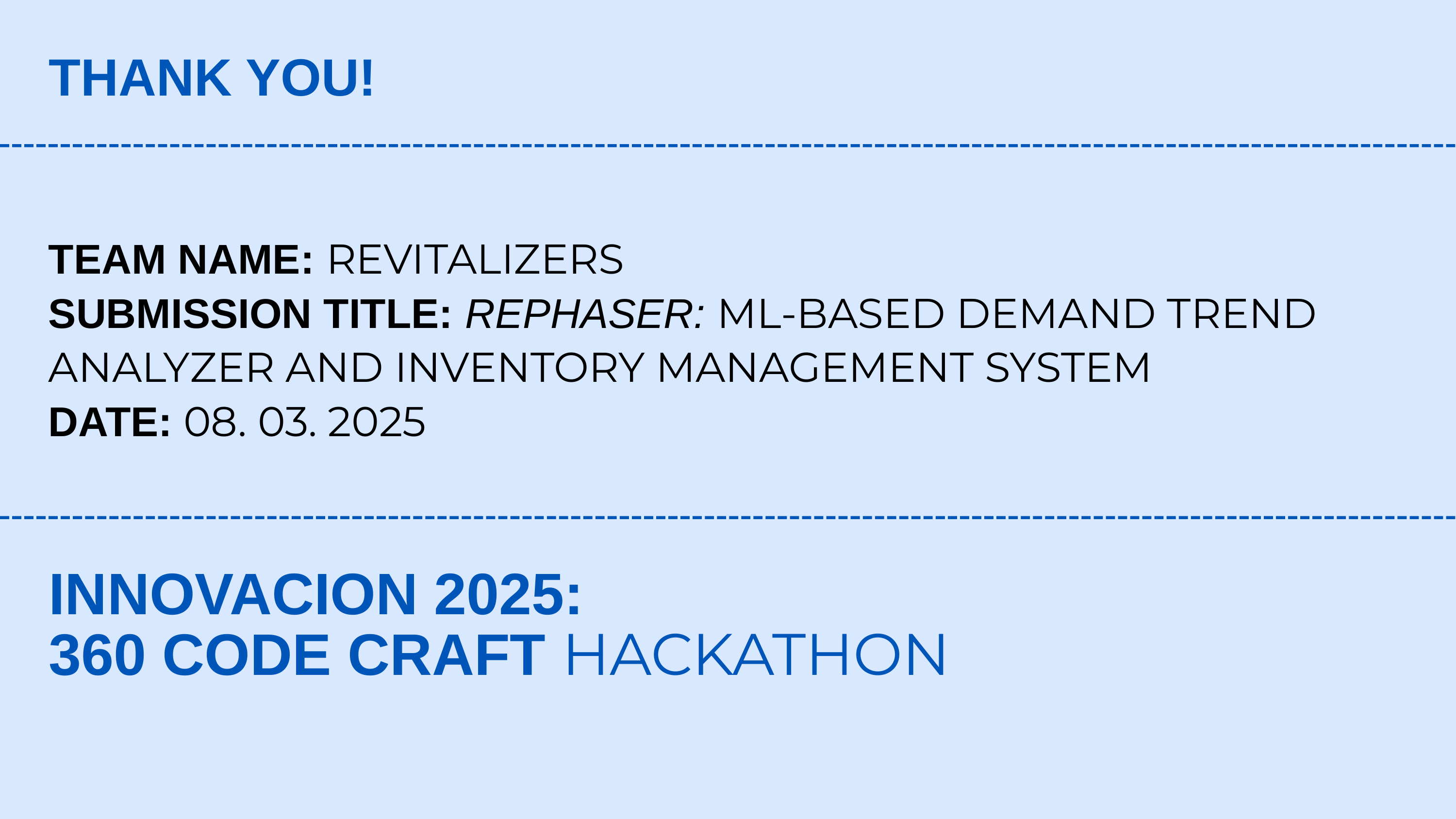

THANK YOU!

TEAM NAME: REVITALIZERS
SUBMISSION TITLE: REPHASER: ML-BASED DEMAND TREND ANALYZER AND INVENTORY MANAGEMENT SYSTEM
DATE: 08. 03. 2025

INNOVACION 2025:
360 CODE CRAFT HACKATHON